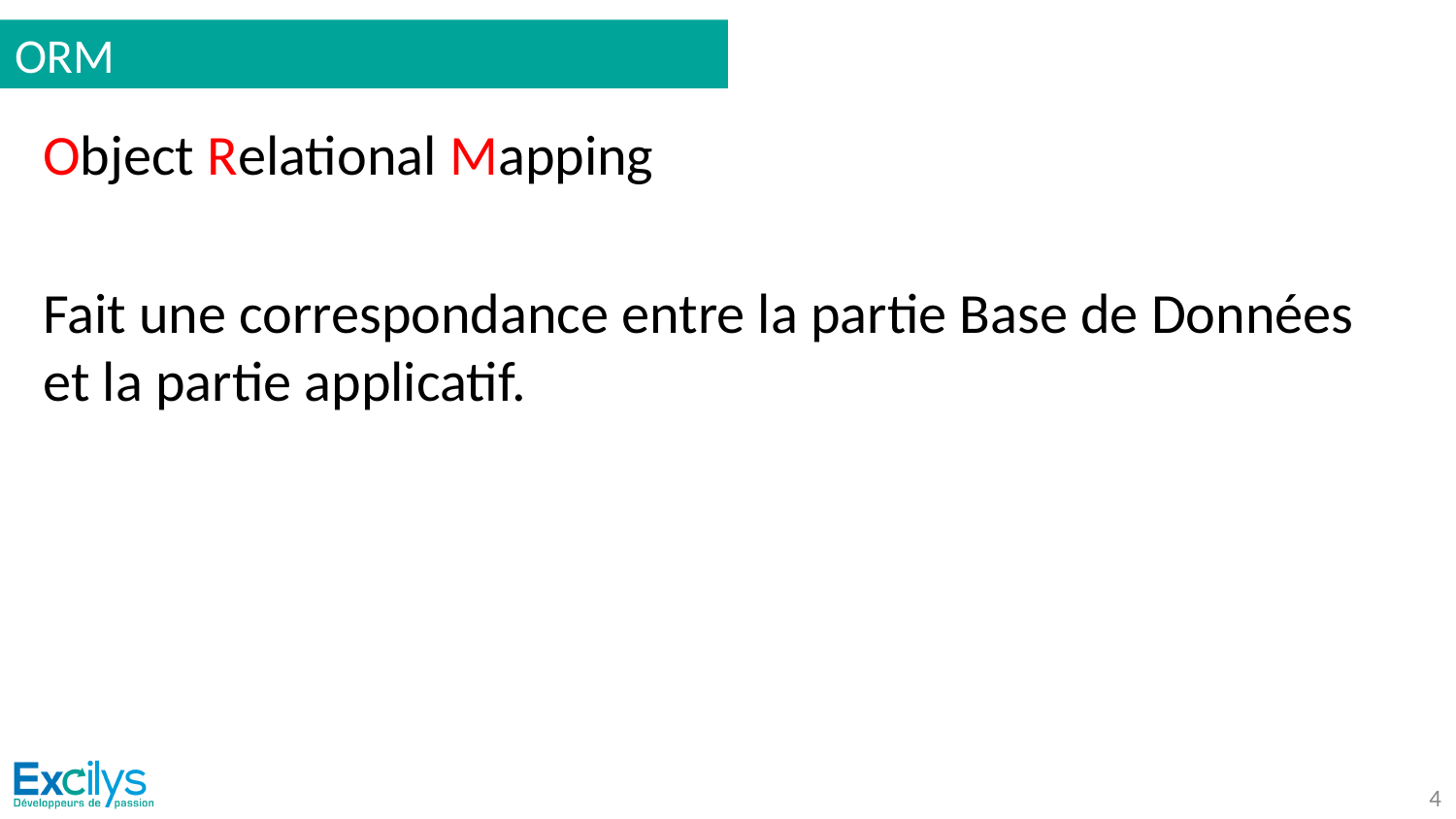

# ORM

Object Relational Mapping

Fait une correspondance entre la partie Base de Données et la partie applicatif.
4